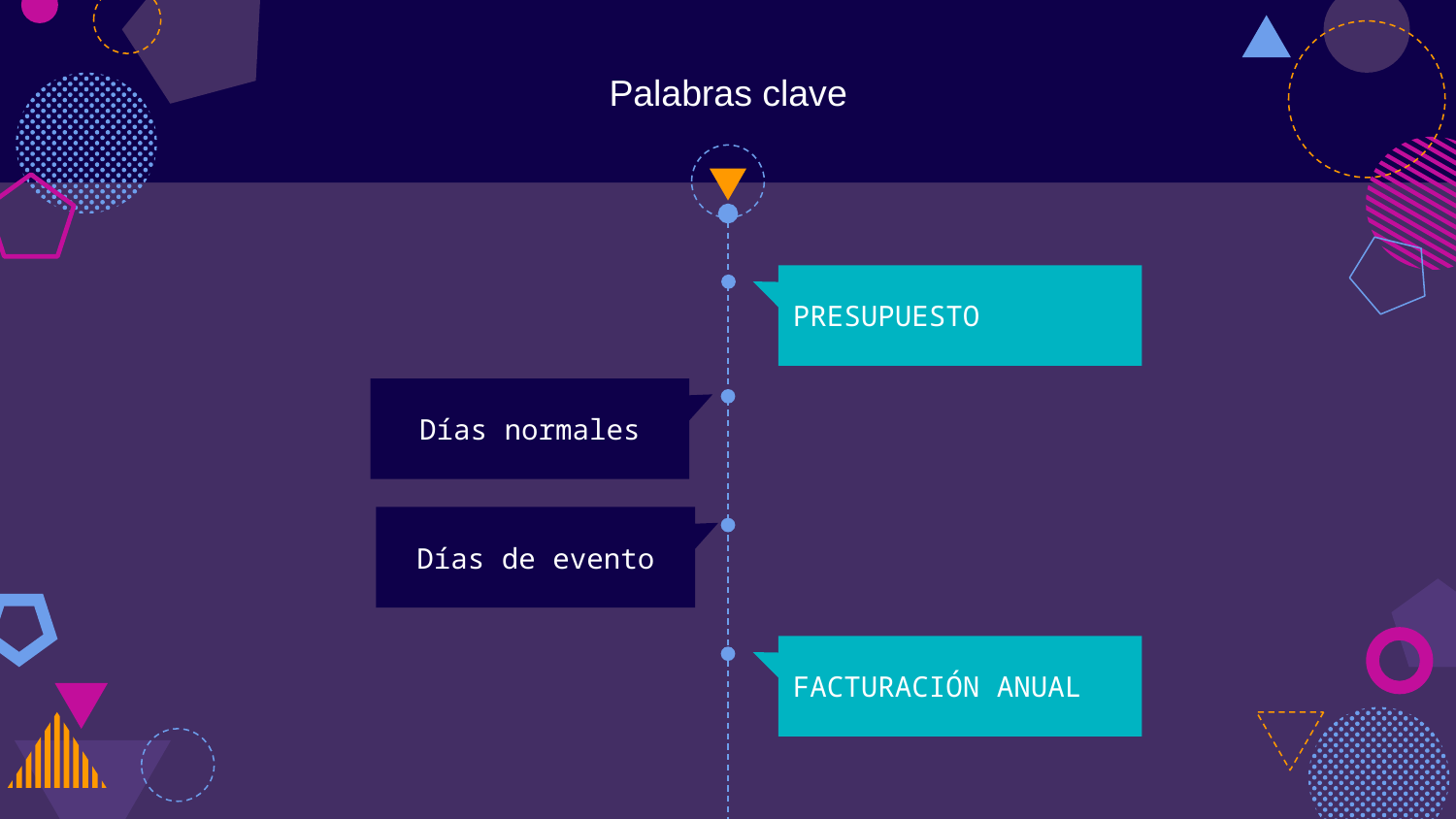

# Palabras clave
PRESUPUESTO

Días normales

Días de evento

FACTURACIÓN ANUAL